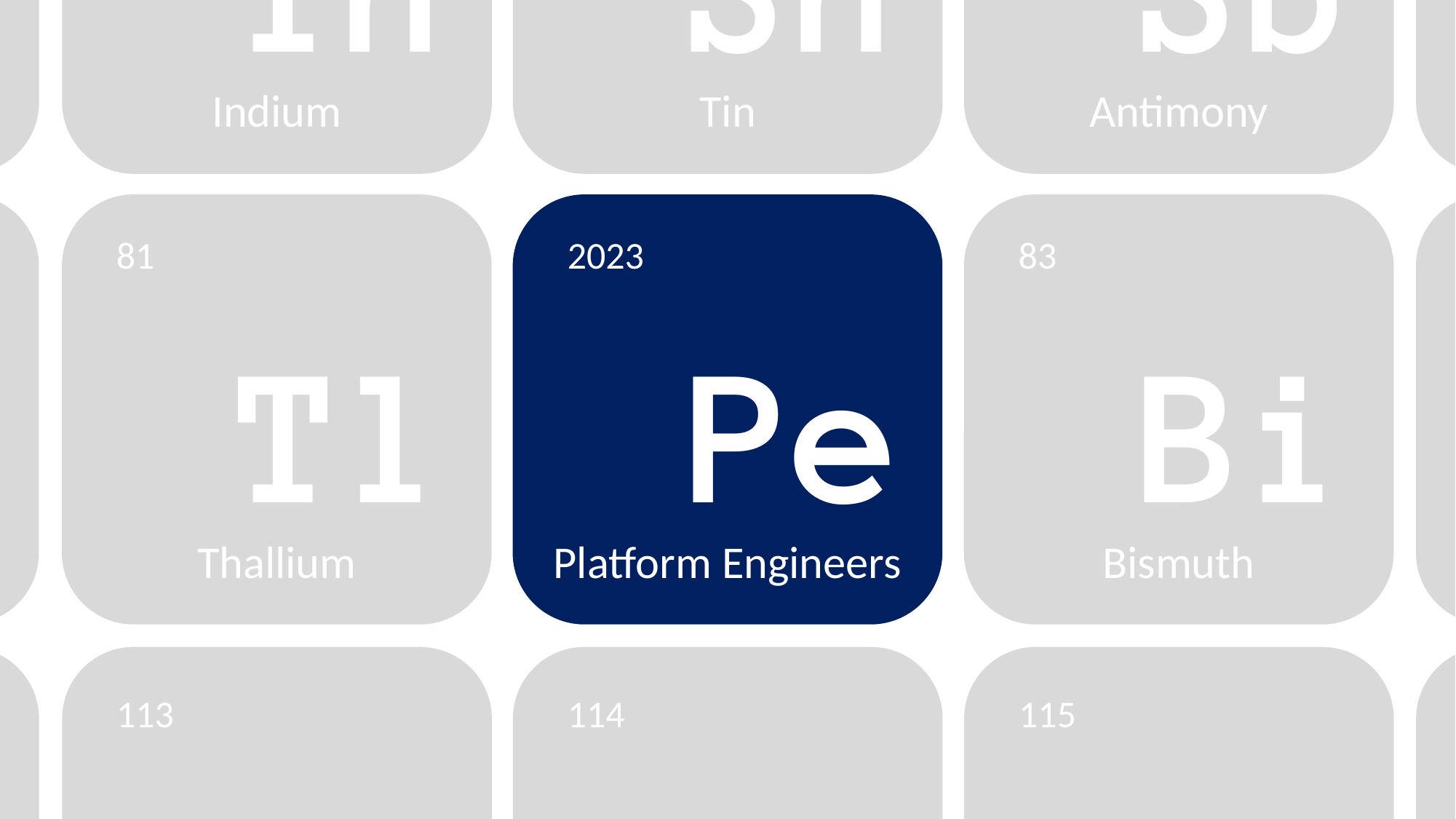

2023
49
50
51
52
Pe
In
Sn
Sb
Pe
Platform Engineers
Indium
Tin
Antimony
Platform Engineers

2023
81
2023
83
2023
Pe
Tl
Pe
Bi
Pe
Platform Engineers
Thallium
Platform Engineers
Bismuth
Platform Engineers

2023
113
114
115
2023
Pe
Pe
Pe
Pe
Pe
Platform Engineers
Platform Engineers
Platform Engineers
Platform Engineers
Platform Engineers